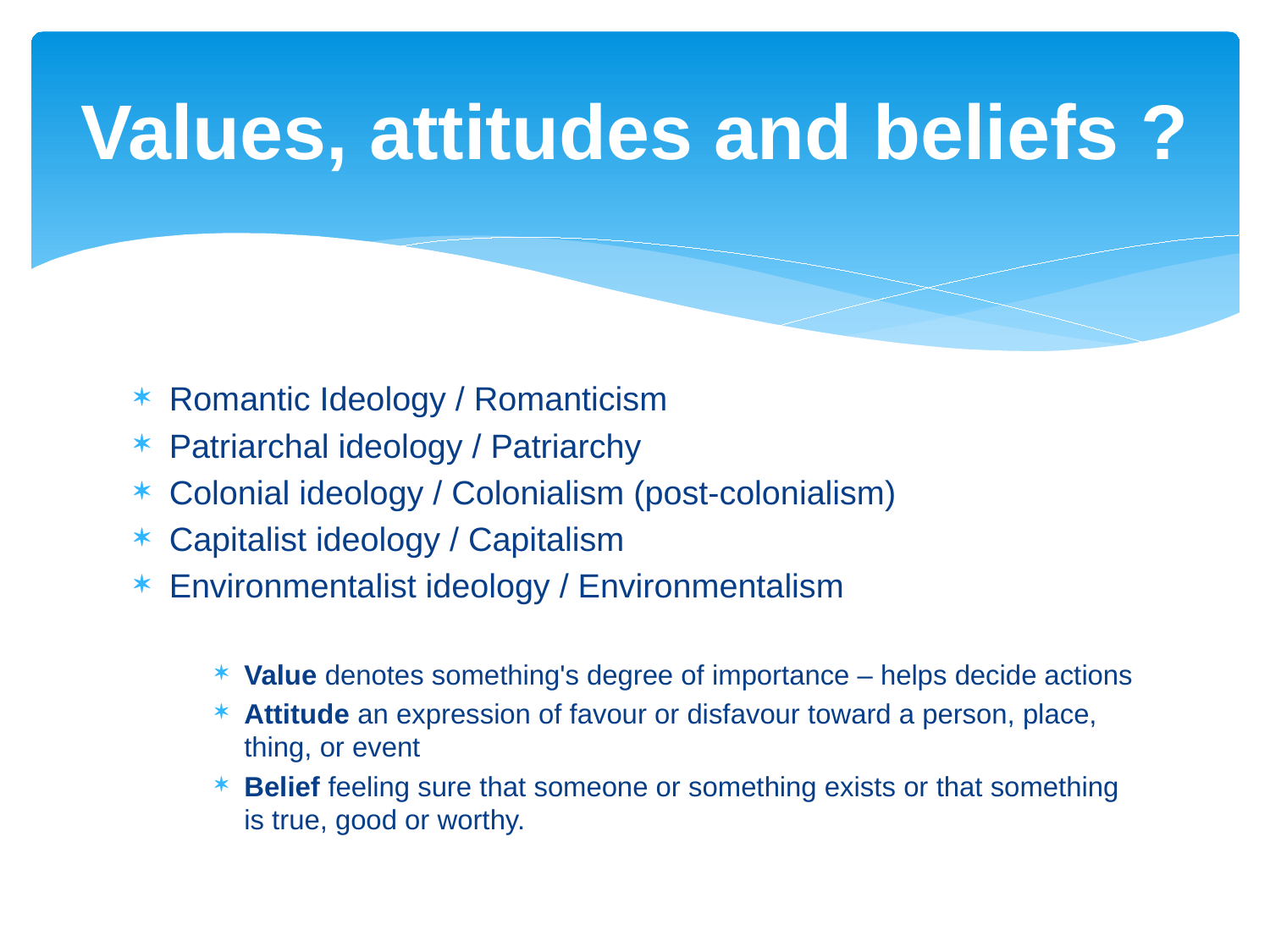

# Values, attitudes and beliefs ?
Romantic Ideology / Romanticism
Patriarchal ideology / Patriarchy
Colonial ideology / Colonialism (post-colonialism)
Capitalist ideology / Capitalism
Environmentalist ideology / Environmentalism

Value denotes something's degree of importance – helps decide actions
Attitude an expression of favour or disfavour toward a person, place, thing, or event
Belief feeling sure that someone or something exists or that something is true, good or worthy.